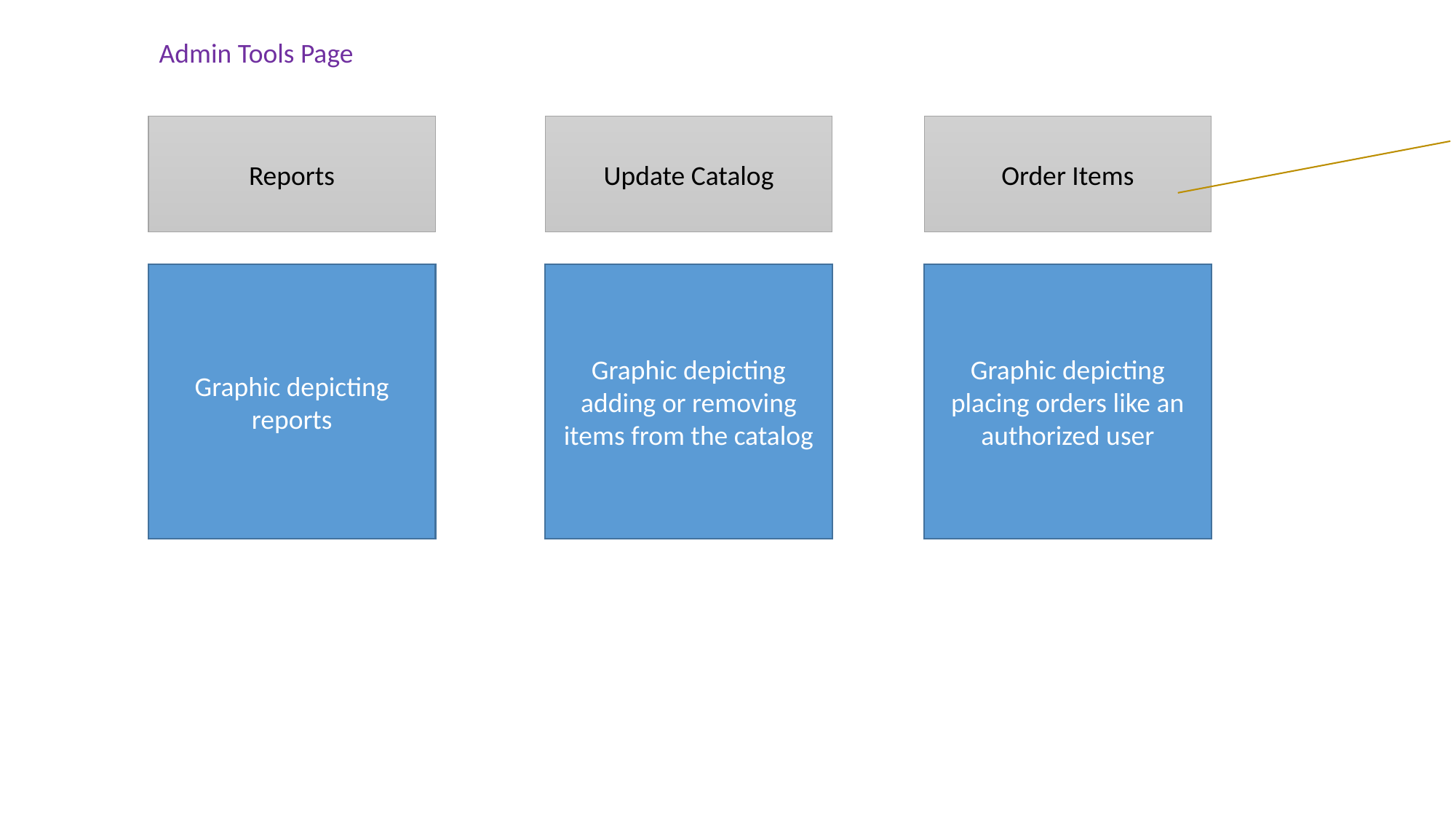

Admin Tools Page
Clicking this button, will take the admin back to the home page to order items like an authorized user
Update Catalog
Order Items
Reports
Graphic depicting placing orders like an authorized user
Graphic depicting reports
Graphic depicting adding or removing items from the catalog